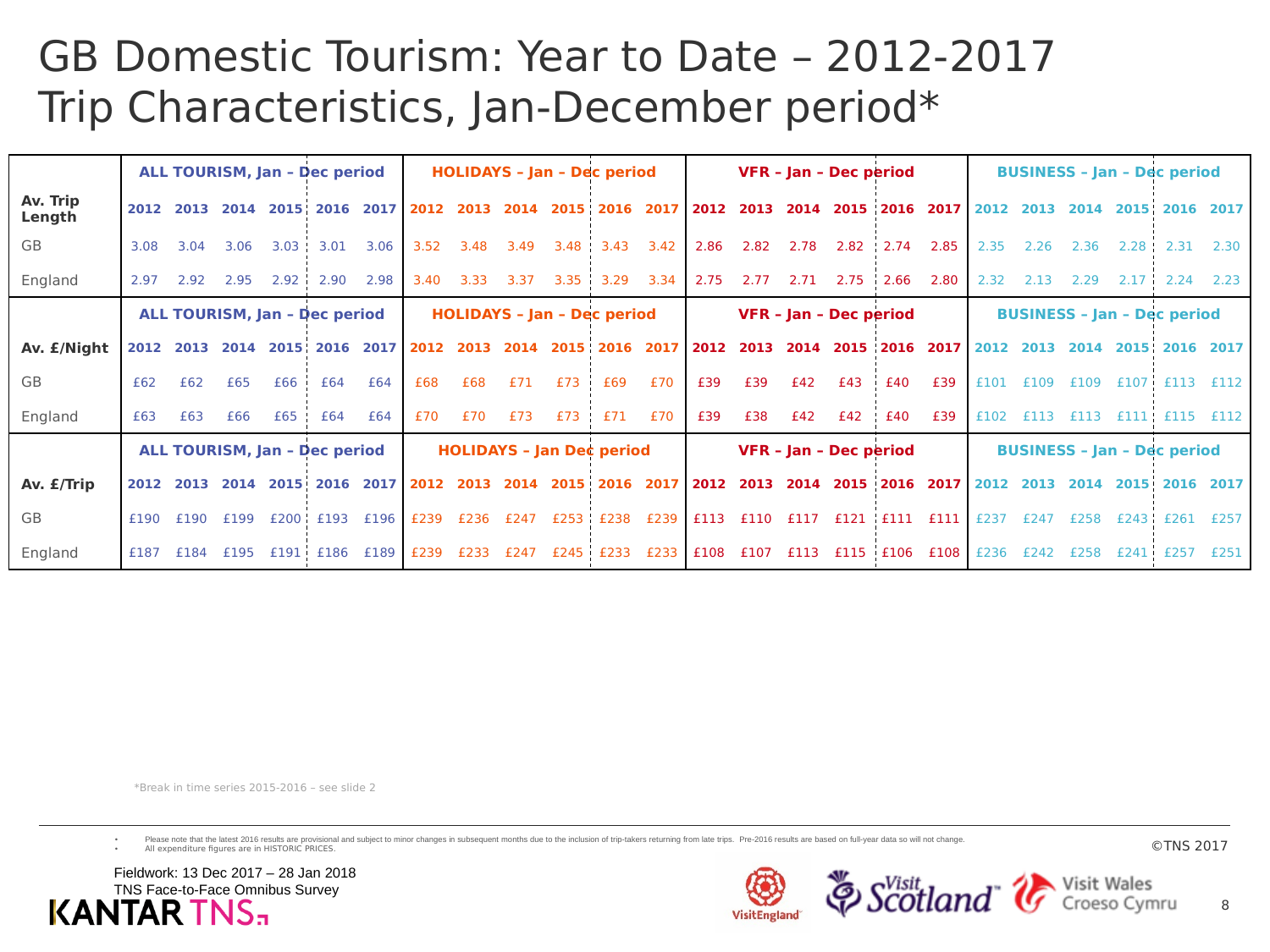

# GB Domestic Tourism: Year to Date – 2012-2017 Trip Characteristics, Jan-December period*
|  | ALL TOURISM, Jan – Dec period |  |  |  |  |  | HOLIDAYS – Jan – Dec period |  |  |  |  |  | VFR – Jan – Dec period |  |  |  |  |  | BUSINESS – Jan – Dec period |  |  |  |  |  |
| --- | --- | --- | --- | --- | --- | --- | --- | --- | --- | --- | --- | --- | --- | --- | --- | --- | --- | --- | --- | --- | --- | --- | --- | --- |
| Av. Trip Length | 2012 | 2013 | 2014 | 2015 | 2016 | 2017 | 2012 | 2013 | 2014 | 2015 | 2016 | 2017 | 2012 | 2013 | 2014 | 2015 | 2016 | 2017 | 2012 | 2013 | 2014 | 2015 | 2016 | 2017 |
| GB | 3.08 | 3.04 | 3.06 | 3.03 | 3.01 | 3.06 | 3.52 | 3.48 | 3.49 | 3.48 | 3.43 | 3.42 | 2.86 | 2.82 | 2.78 | 2.82 | 2.74 | 2.85 | 2.35 | 2.26 | 2.36 | 2.28 | 2.31 | 2.30 |
| England | 2.97 | 2.92 | 2.95 | 2.92 | 2.90 | 2.98 | 3.40 | 3.33 | 3.37 | 3.35 | 3.29 | 3.34 | 2.75 | 2.77 | 2.71 | 2.75 | 2.66 | 2.80 | 2.32 | 2.13 | 2.29 | 2.17 | 2.24 | 2.23 |
|  | ALL TOURISM, Jan – Dec period |  |  |  |  |  | HOLIDAYS – Jan – Dec period |  |  |  |  |  | VFR – Jan – Dec period |  |  |  |  |  | BUSINESS – Jan – Dec period |  |  |  |  |  |
| Av. £/Night | 2012 | 2013 | 2014 | 2015 | 2016 | 2017 | 2012 | 2013 | 2014 | 2015 | 2016 | 2017 | 2012 | 2013 | 2014 | 2015 | 2016 | 2017 | 2012 | 2013 | 2014 | 2015 | 2016 | 2017 |
| GB | £62 | £62 | £65 | £66 | £64 | £64 | £68 | £68 | £71 | £73 | £69 | £70 | £39 | £39 | £42 | £43 | £40 | £39 | £101 | £109 | £109 | £107 | £113 | £112 |
| England | £63 | £63 | £66 | £65 | £64 | £64 | £70 | £70 | £73 | £73 | £71 | £70 | £39 | £38 | £42 | £42 | £40 | £39 | £102 | £113 | £113 | £111 | £115 | £112 |
|  | ALL TOURISM, Jan – Dec period |  |  |  |  |  | HOLIDAYS – Jan Dec period |  |  |  |  |  | VFR – Jan – Dec period |  |  |  |  |  | BUSINESS – Jan – Dec period |  |  |  |  |  |
| Av. £/Trip | 2012 | 2013 | 2014 | 2015 | 2016 | 2017 | 2012 | 2013 | 2014 | 2015 | 2016 | 2017 | 2012 | 2013 | 2014 | 2015 | 2016 | 2017 | 2012 | 2013 | 2014 | 2015 | 2016 | 2017 |
| GB | £190 | £190 | £199 | £200 | £193 | £196 | £239 | £236 | £247 | £253 | £238 | £239 | £113 | £110 | £117 | £121 | £111 | £111 | £237 | £247 | £258 | £243 | £261 | £257 |
| England | £187 | £184 | £195 | £191 | £186 | £189 | £239 | £233 | £247 | £245 | £233 | £233 | £108 | £107 | £113 | £115 | £106 | £108 | £236 | £242 | £258 | £241 | £257 | £251 |
*Break in time series 2015-2016 – see slide 2
Please note that the latest 2016 results are provisional and subject to minor changes in subsequent months due to the inclusion of trip-takers returning from late trips.  Pre-2016 results are based on full-year data so will not change.
All expenditure figures are in HISTORIC PRICES.
Fieldwork: 13 Dec 2017 – 28 Jan 2018
TNS Face-to-Face Omnibus Survey
8